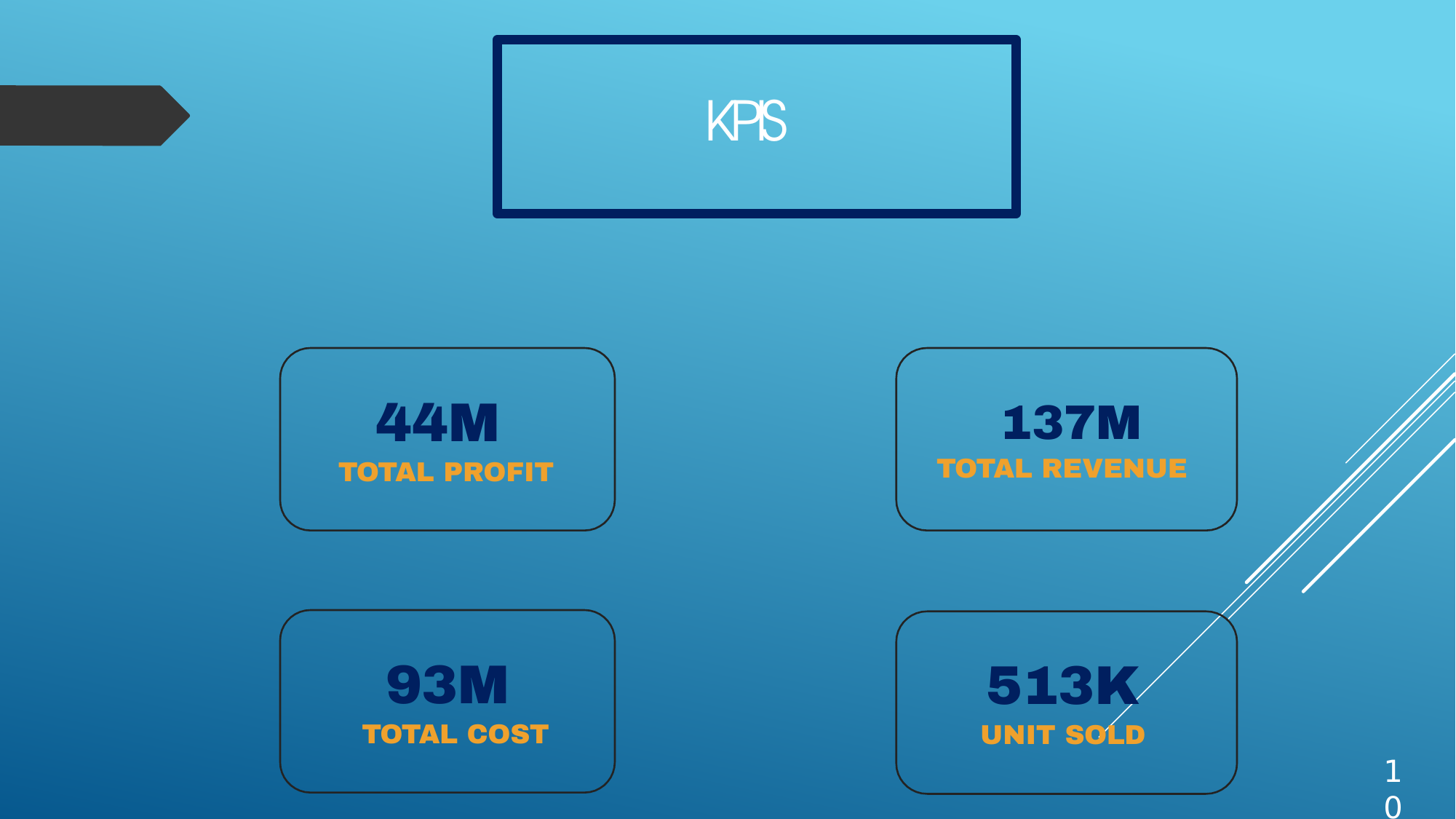

# KPIS

  44M
TOTAL PROFIT
   137M
TOTAL REVENUE

  93M
TOTAL COST
513K
UNIT SOLD
10